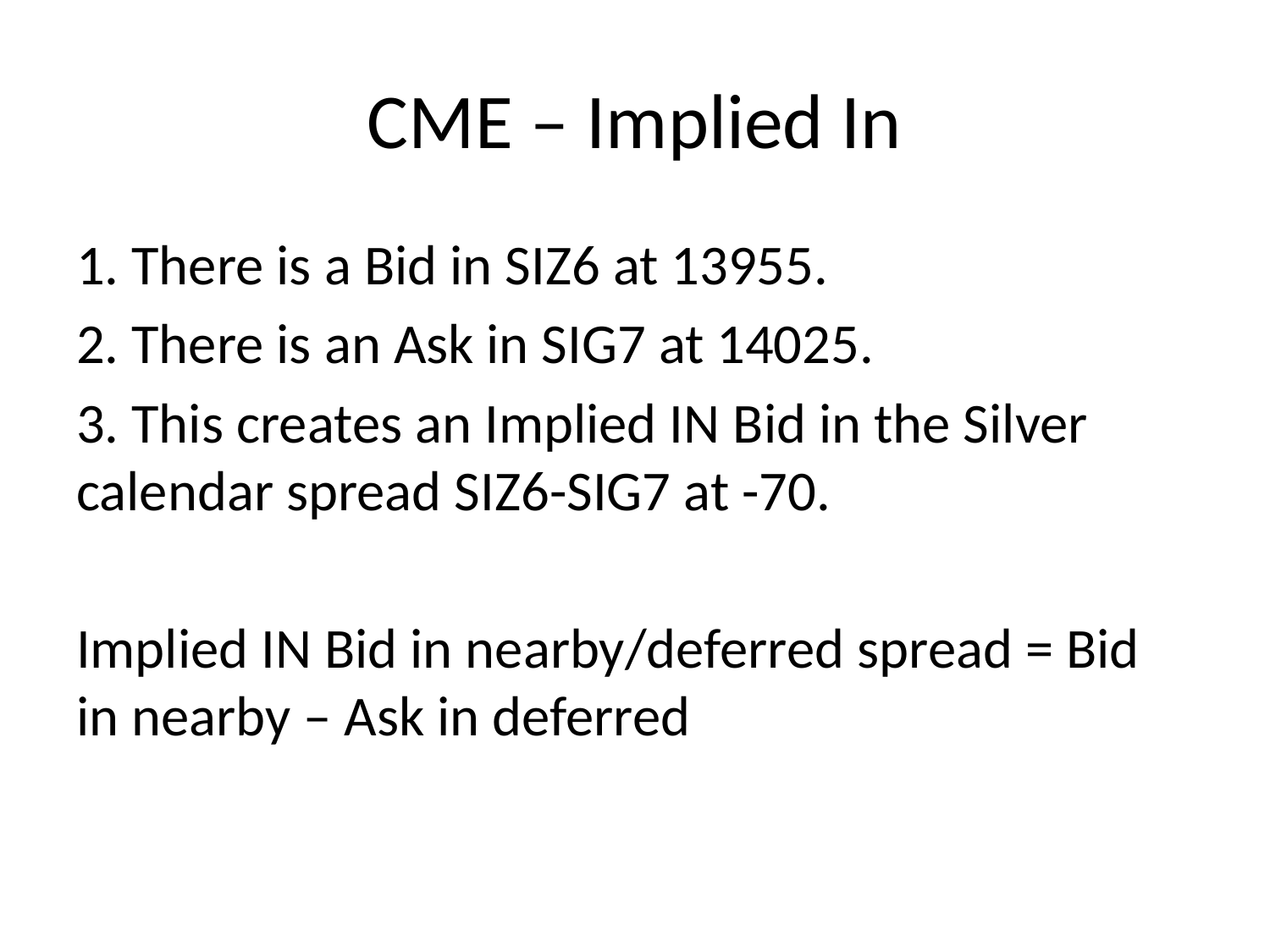

# CME – Implied In
1. There is a Bid in SIZ6 at 13955.
2. There is an Ask in SIG7 at 14025.
3. This creates an Implied IN Bid in the Silver calendar spread SIZ6-SIG7 at -70.

Implied IN Bid in nearby/deferred spread = Bid in nearby – Ask in deferred